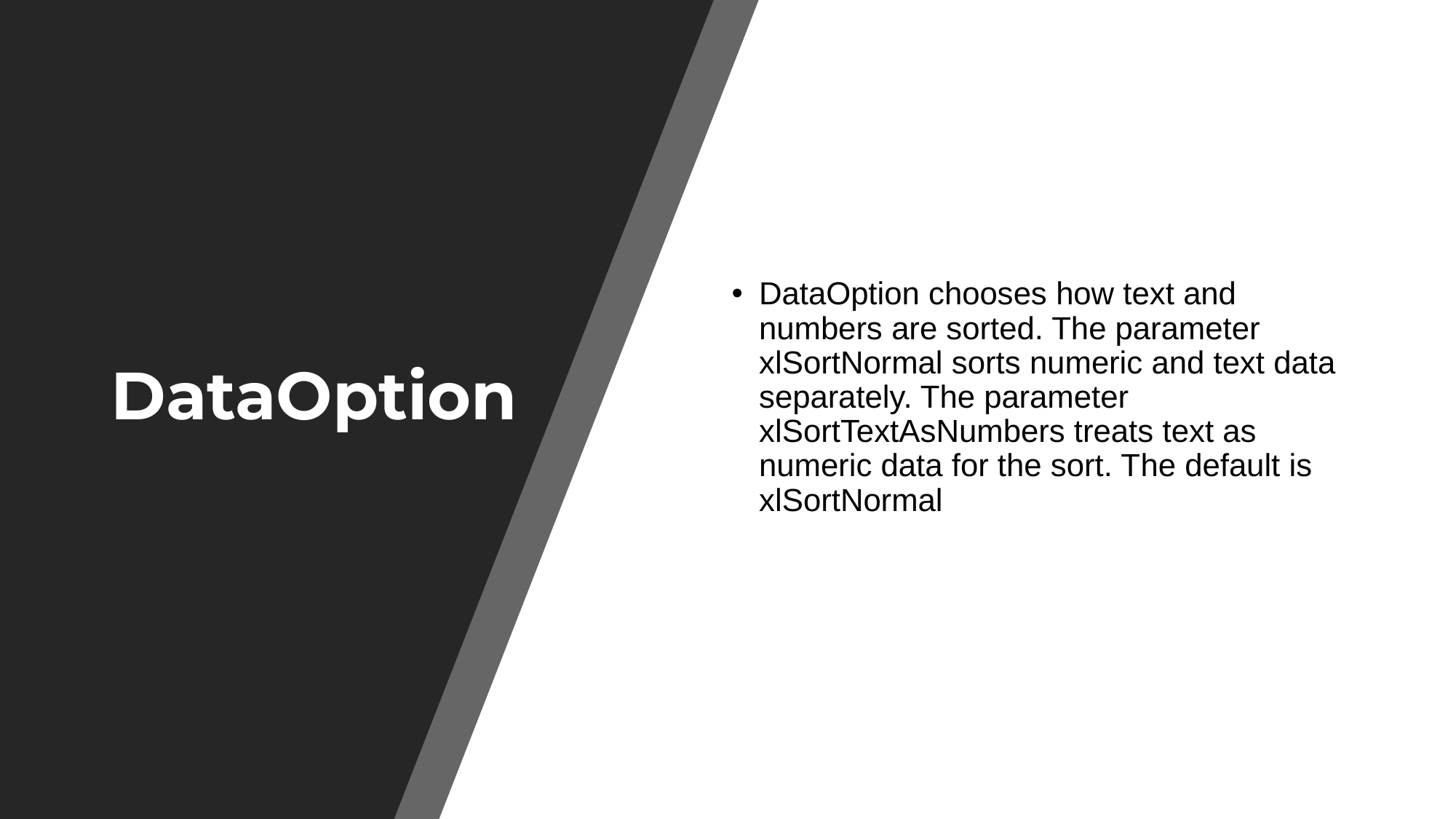

# DataOption
DataOption chooses how text and numbers are sorted. The parameter xlSortNormal sorts numeric and text data separately. The parameter xlSortTextAsNumbers treats text as numeric data for the sort. The default is xlSortNormal